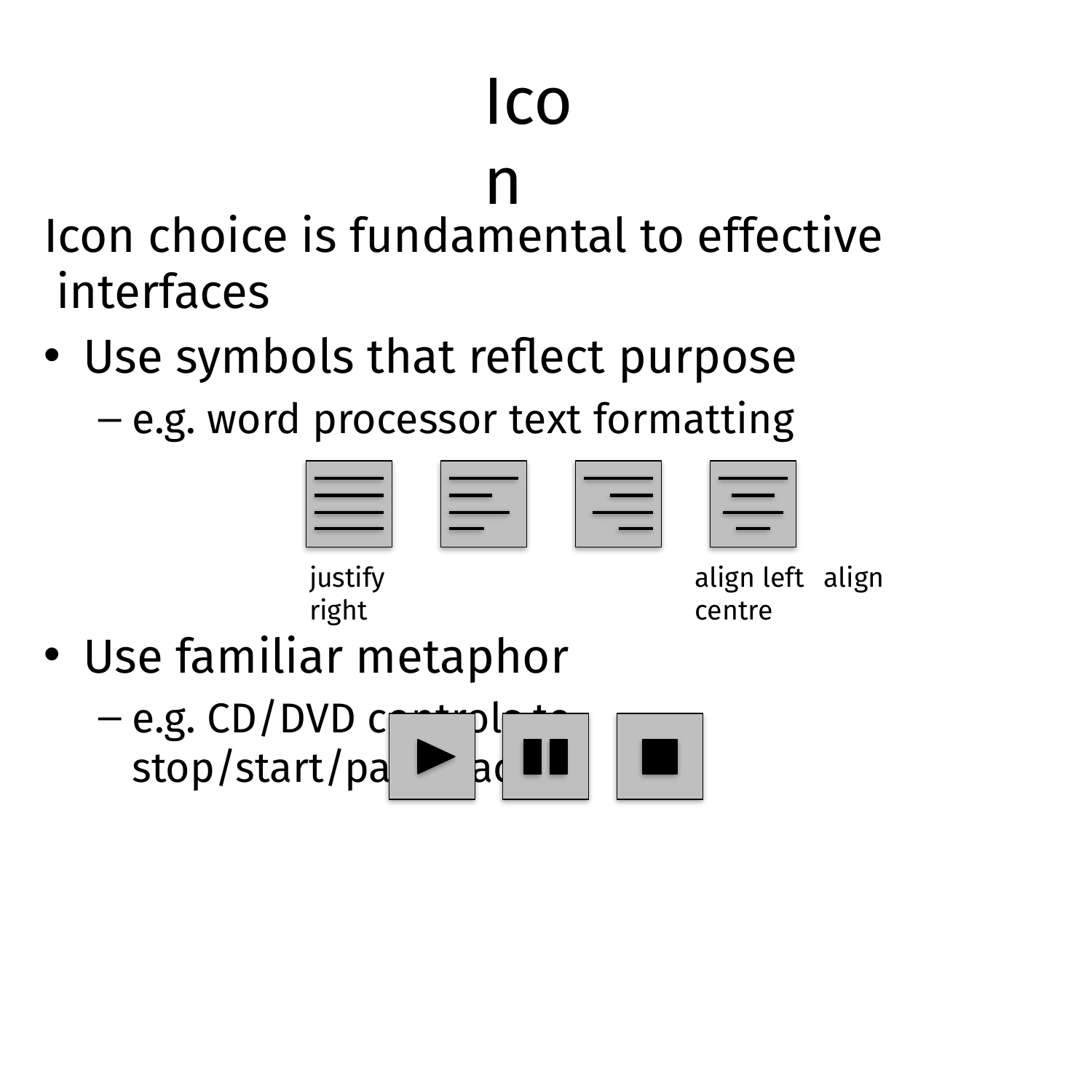

# Icon
Icon choice is fundamental to effective  interfaces
Use symbols that reflect purpose
e.g. word processor text formatting

justify	align left	align right	centre
Use familiar metaphor
e.g. CD/DVD controls to stop/start/pause action